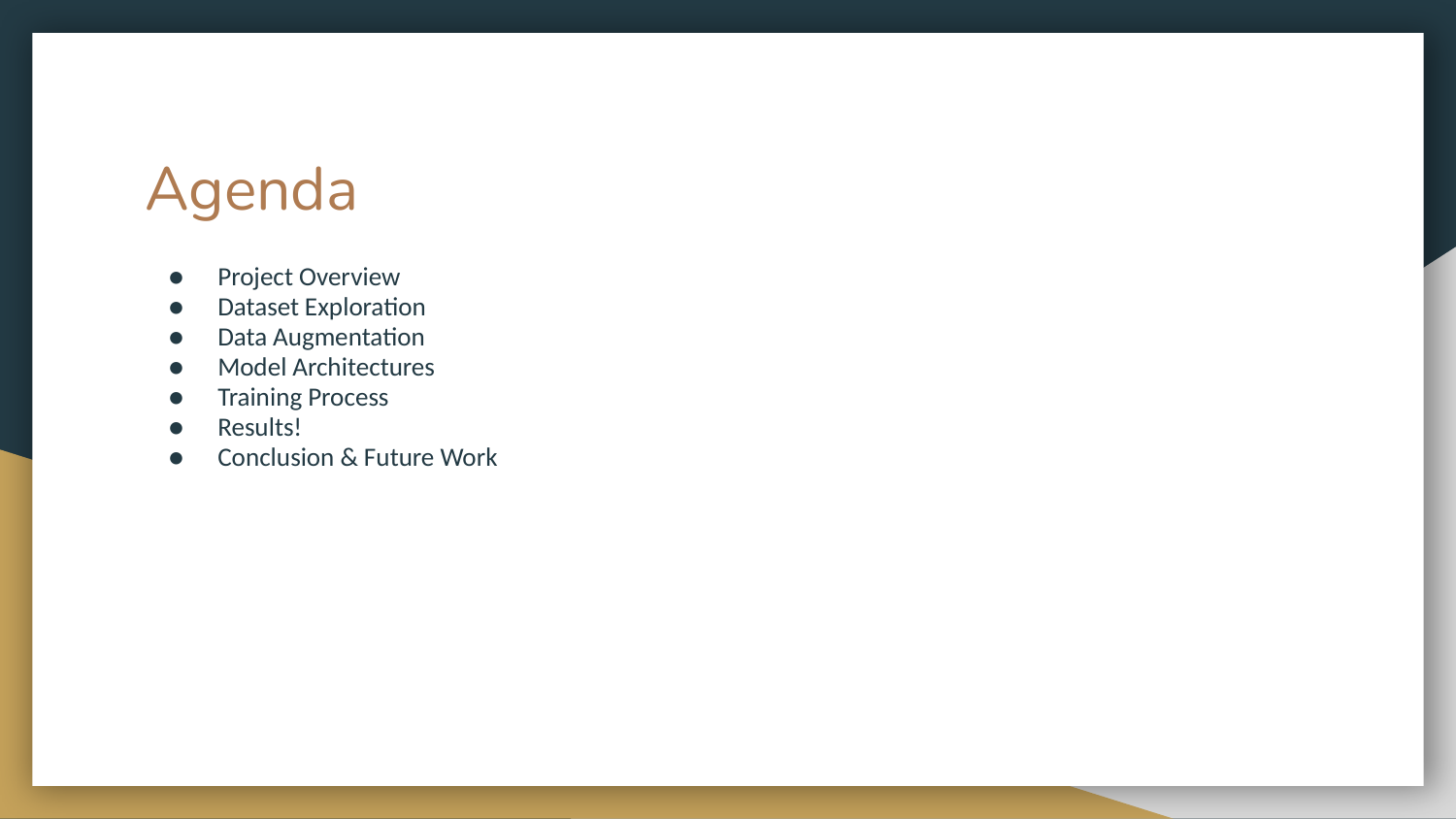

# Agenda
Project Overview
Dataset Exploration
Data Augmentation
Model Architectures
Training Process
Results!
Conclusion & Future Work